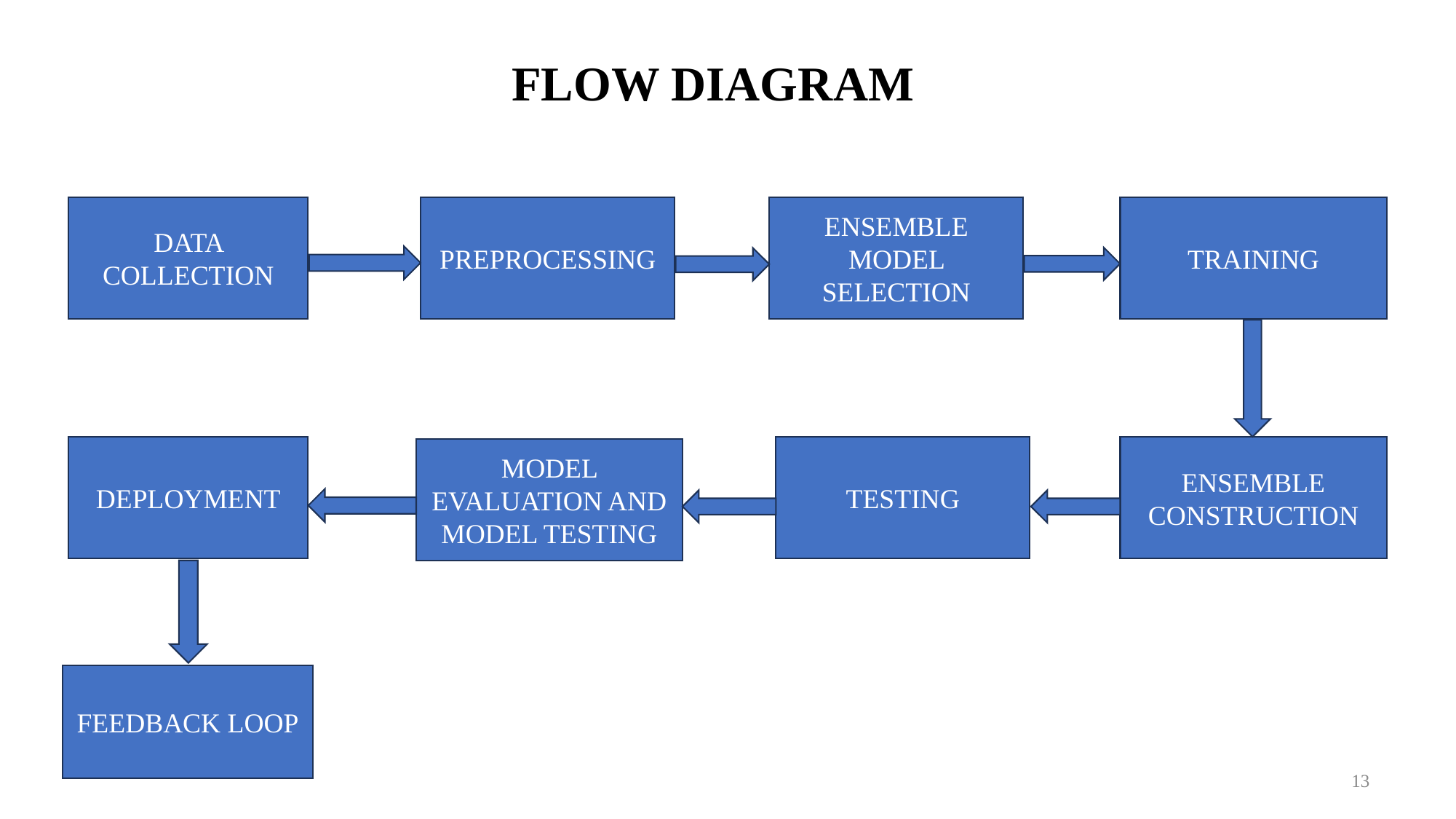

FLOW DIAGRAM
DATA COLLECTION
PREPROCESSING
ENSEMBLE MODEL SELECTION
TRAINING

DEPLOYMENT
TESTING
ENSEMBLE CONSTRUCTION
MODEL EVALUATION AND MODEL TESTING

FEEDBACK LOOP
13